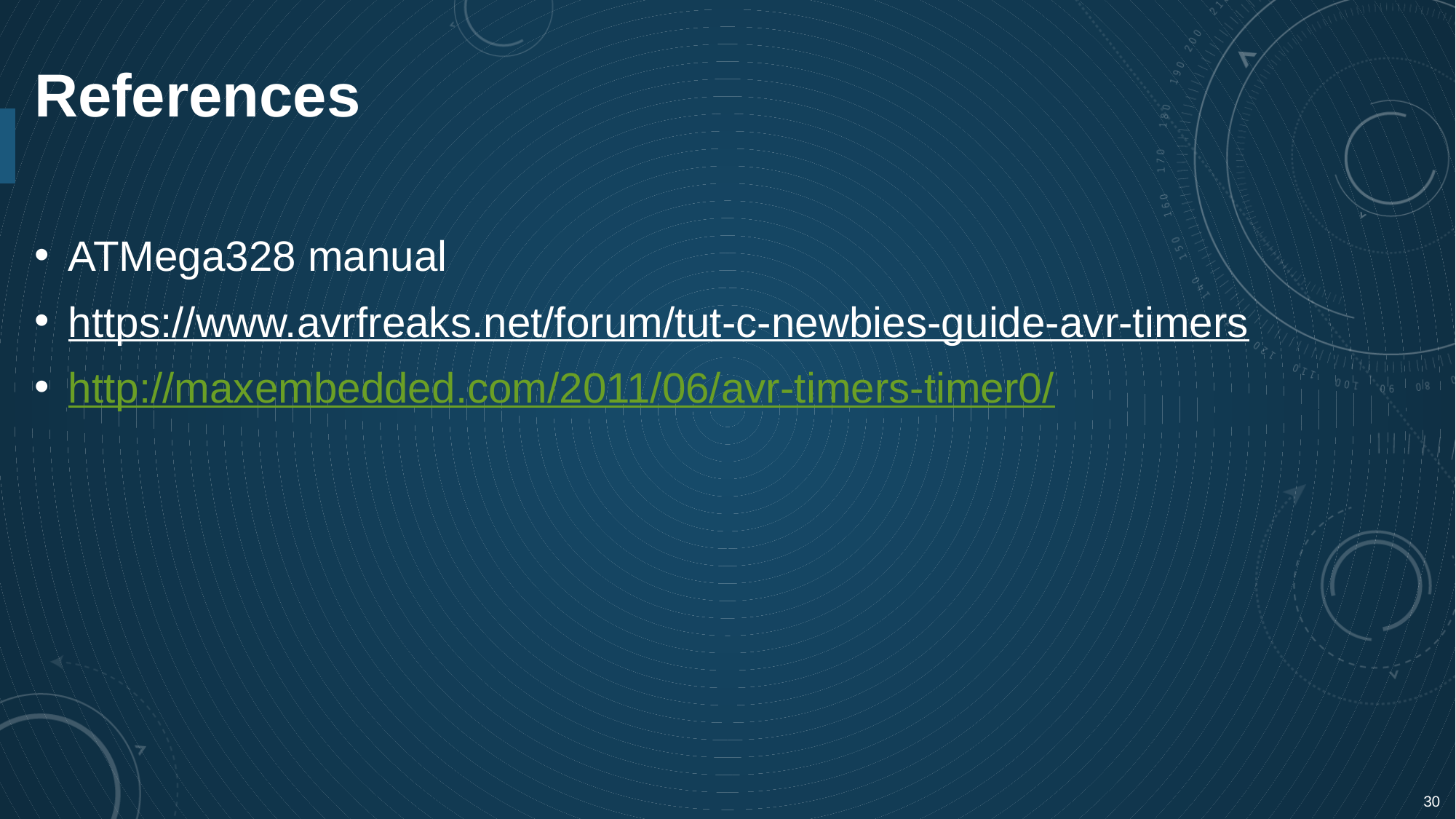

# References
ATMega328 manual
https://www.avrfreaks.net/forum/tut-c-newbies-guide-avr-timers
http://maxembedded.com/2011/06/avr-timers-timer0/

30